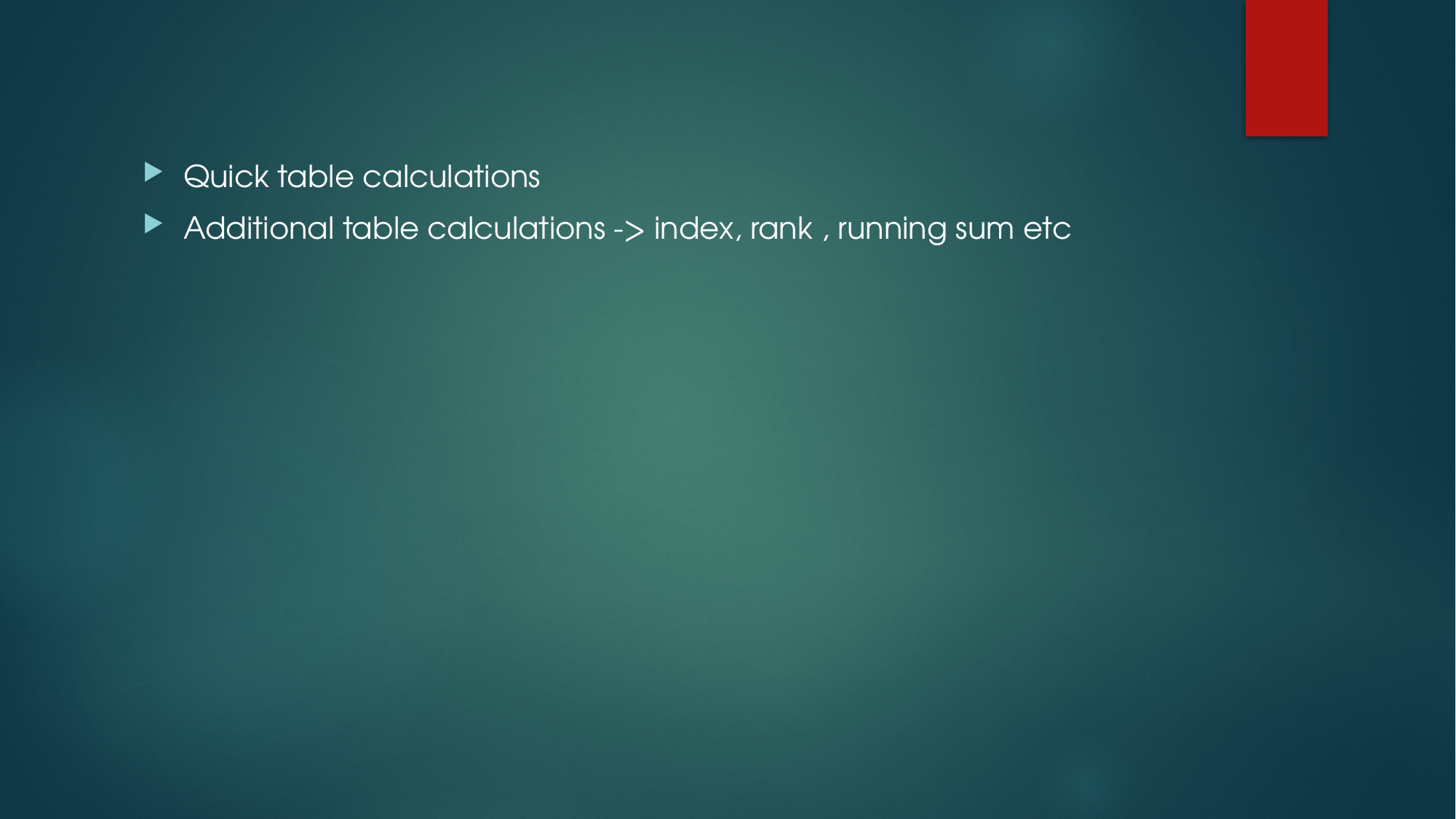

#
Quick table calculations
Additional table calculations -> index, rank , running sum etc